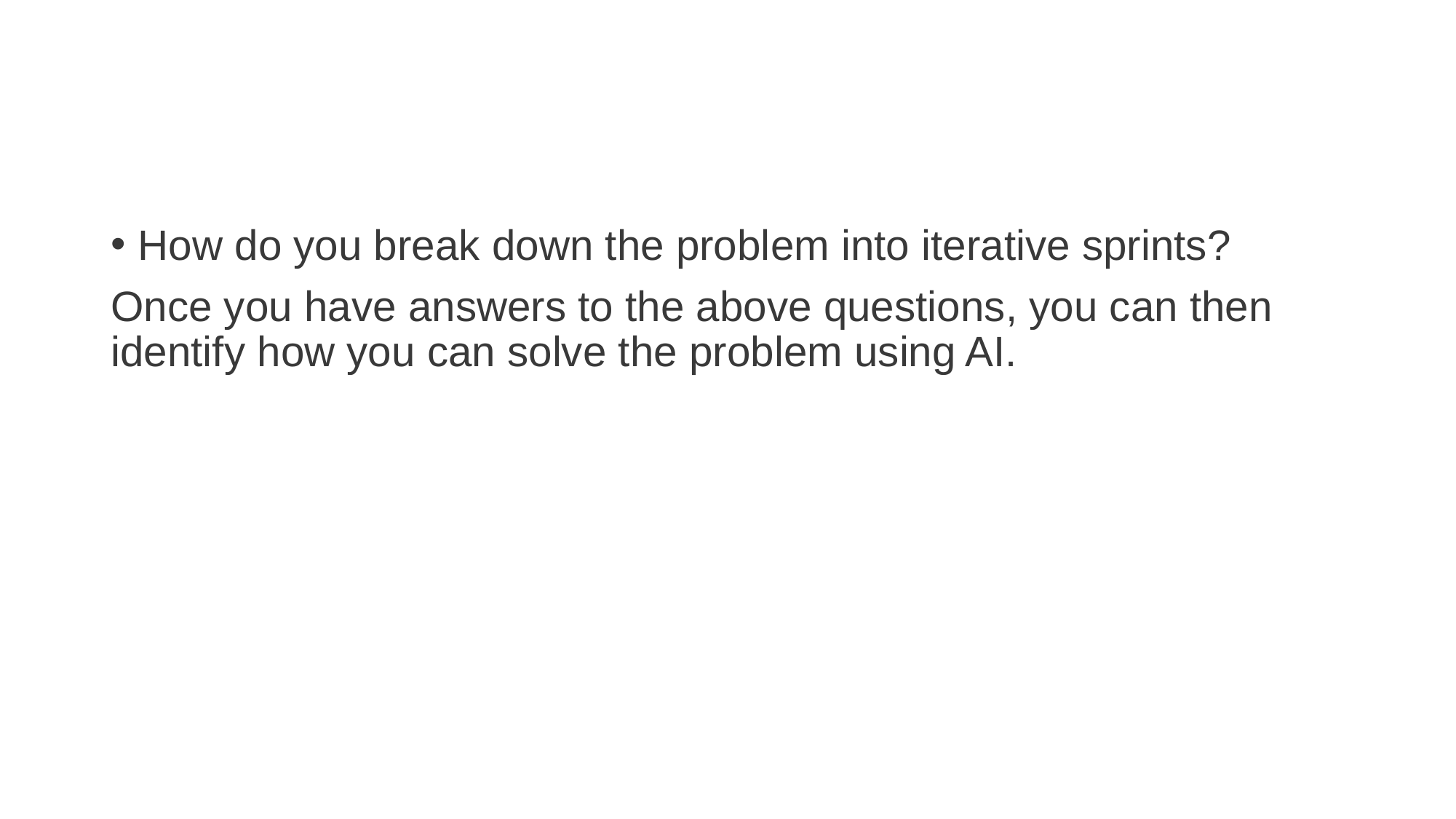

#
How do you break down the problem into iterative sprints?
Once you have answers to the above questions, you can then identify how you can solve the problem using AI.